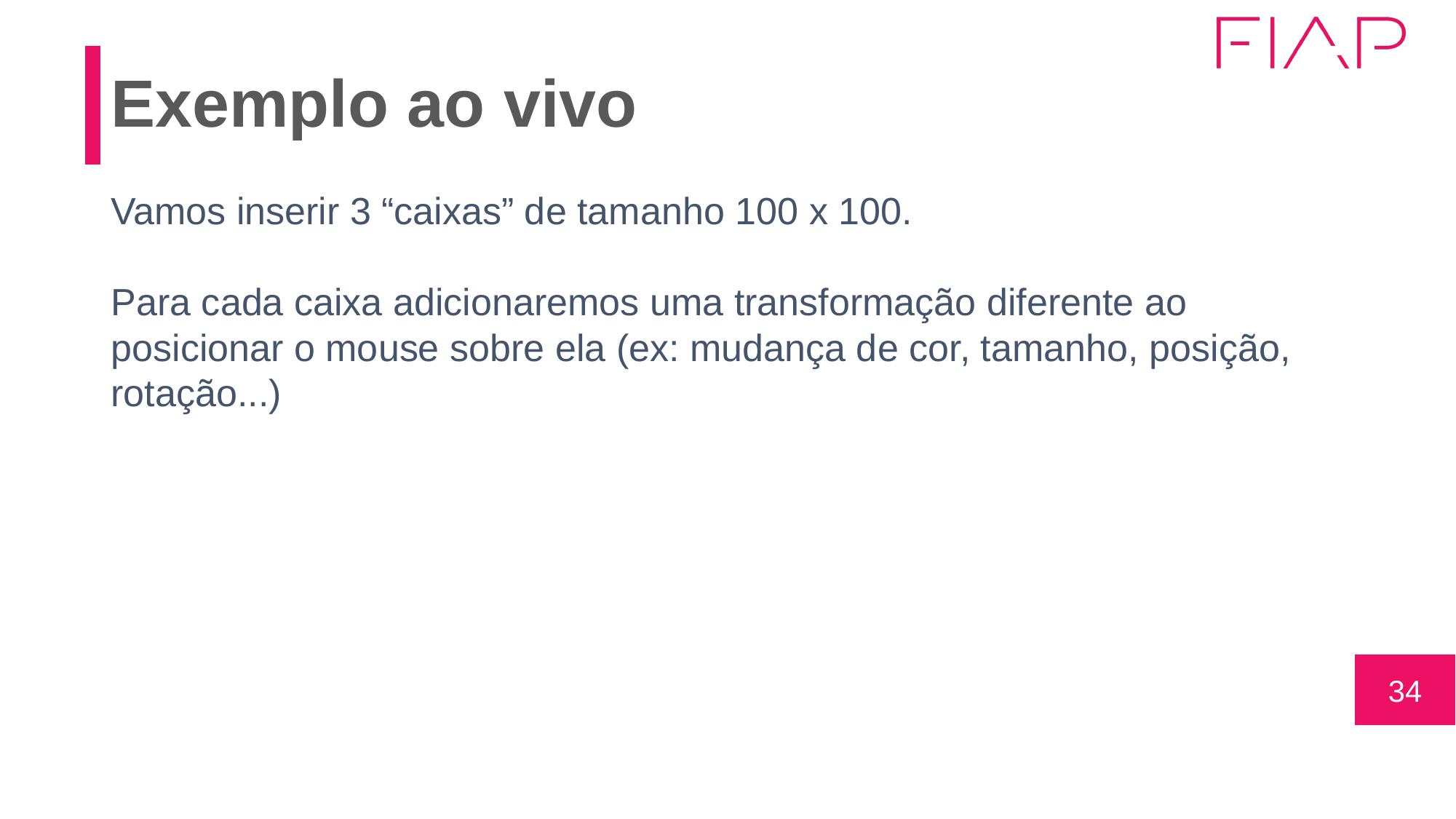

# Exemplo ao vivo
Vamos inserir 3 “caixas” de tamanho 100 x 100.

Para cada caixa adicionaremos uma transformação diferente ao posicionar o mouse sobre ela (ex: mudança de cor, tamanho, posição, rotação...)

34